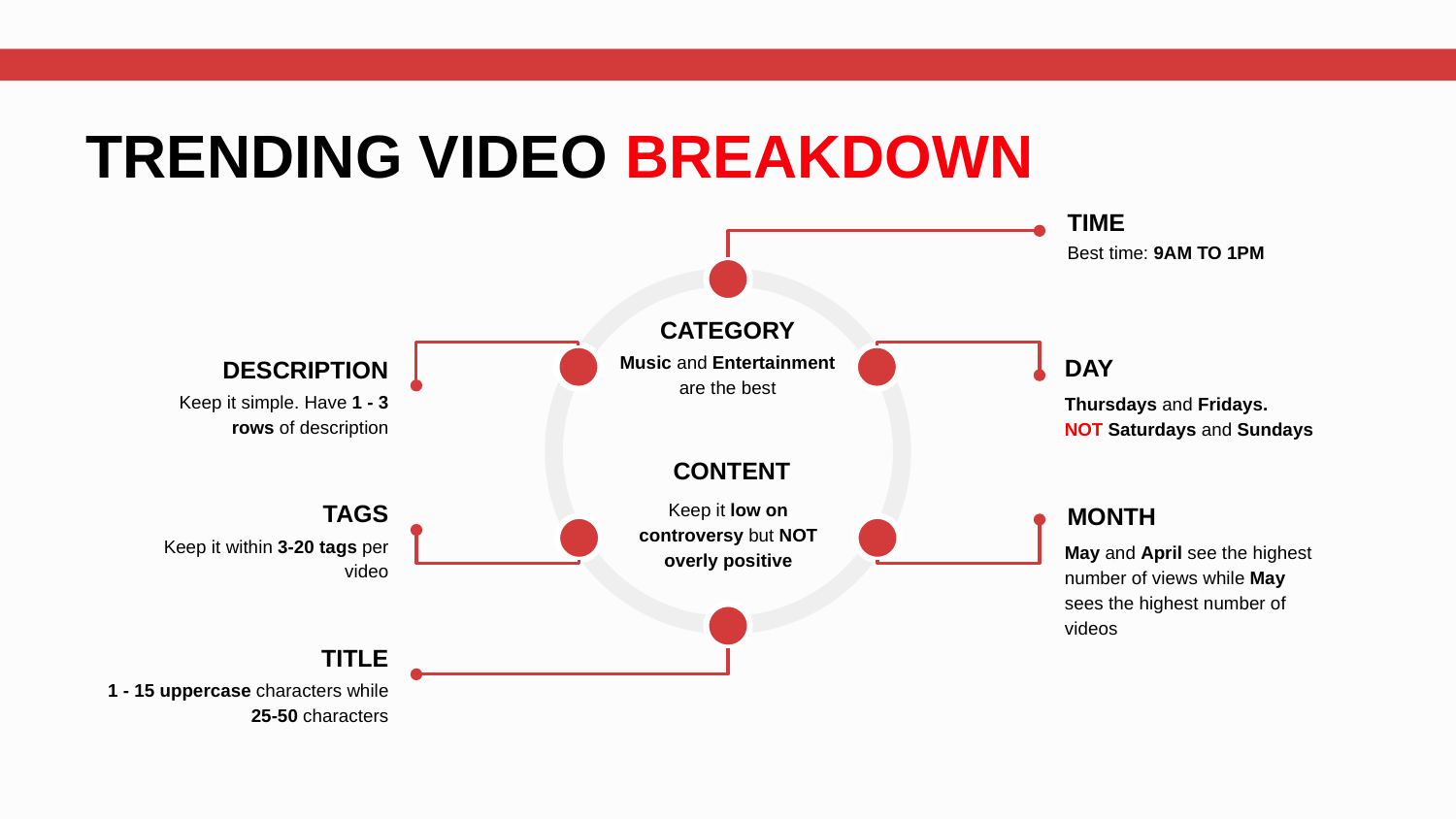

TRENDING VIDEO BREAKDOWN
TIME
Best time: 9AM TO 1PM

CATEGORY
Music and Entertainment are the best

DAY
DESCRIPTION
Keep it simple. Have 1 - 3 rows of description
Thursdays and Fridays.
NOT Saturdays and Sundays
CONTENT
Keep it low on controversy but NOT overly positive
TAGS
MONTH
Keep it within 3-20 tags per video
May and April see the highest number of views while May sees the highest number of videos

TITLE
1 - 15 uppercase characters while 25-50 characters